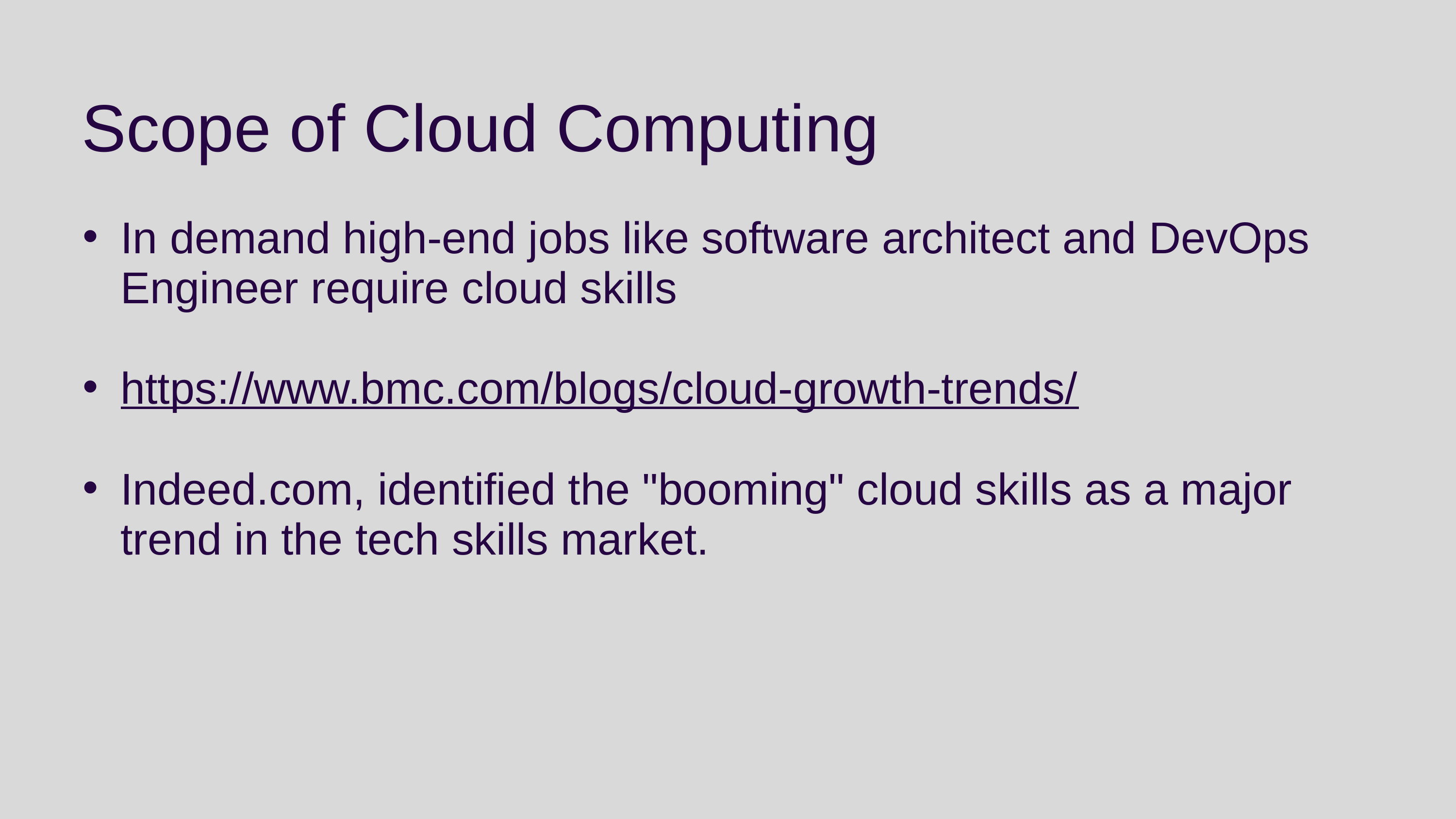

Scope of Cloud Computing
In demand high-end jobs like software architect and DevOps Engineer require cloud skills

https://www.bmc.com/blogs/cloud-growth-trends/

Indeed.com, identified the "booming" cloud skills as a major trend in the tech skills market.